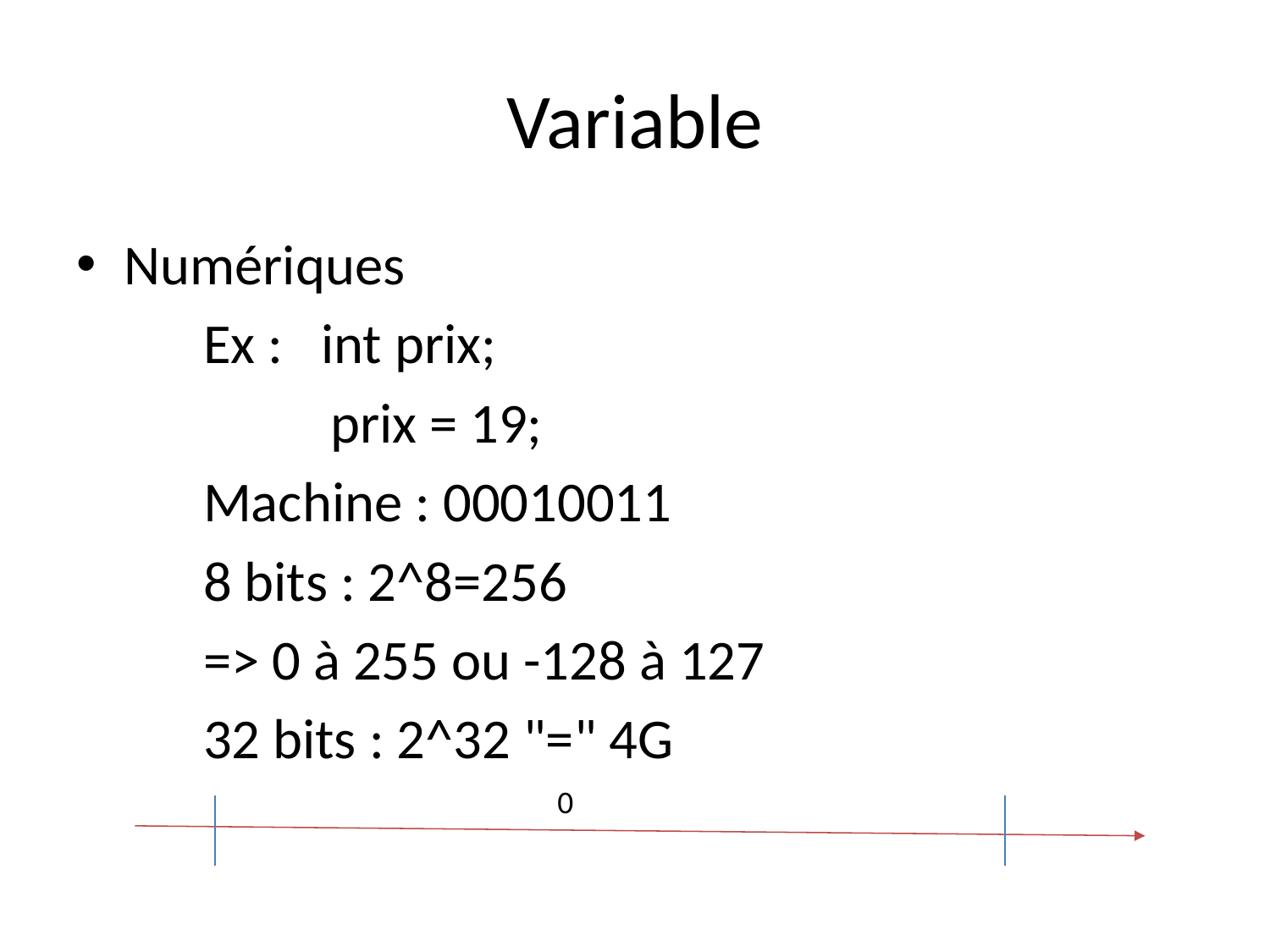

# Variable
Numériques
	Ex :   int prix;
		prix = 19;
	Machine : 00010011
	8 bits : 2^8=256
	=> 0 à 255 ou -128 à 127
	32 bits : 2^32 "=" 4G
0